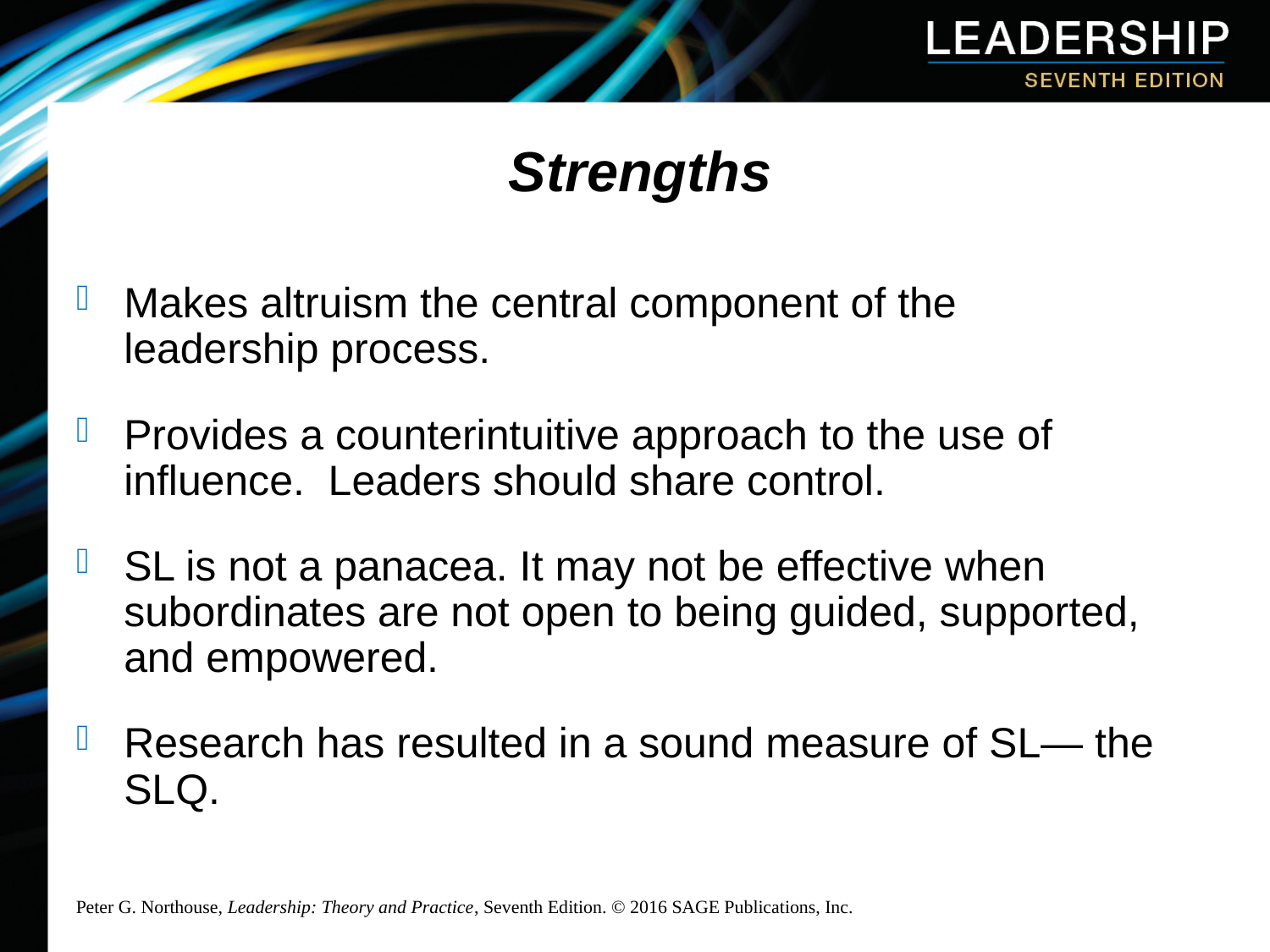

# Strengths
Makes altruism the central component of the leadership process.
Provides a counterintuitive approach to the use of influence.  Leaders should share control.
SL is not a panacea. It may not be effective when subordinates are not open to being guided, supported, and empowered.
Research has resulted in a sound measure of SL— the SLQ.
Peter G. Northouse, Leadership: Theory and Practice, Seventh Edition. © 2016 SAGE Publications, Inc.